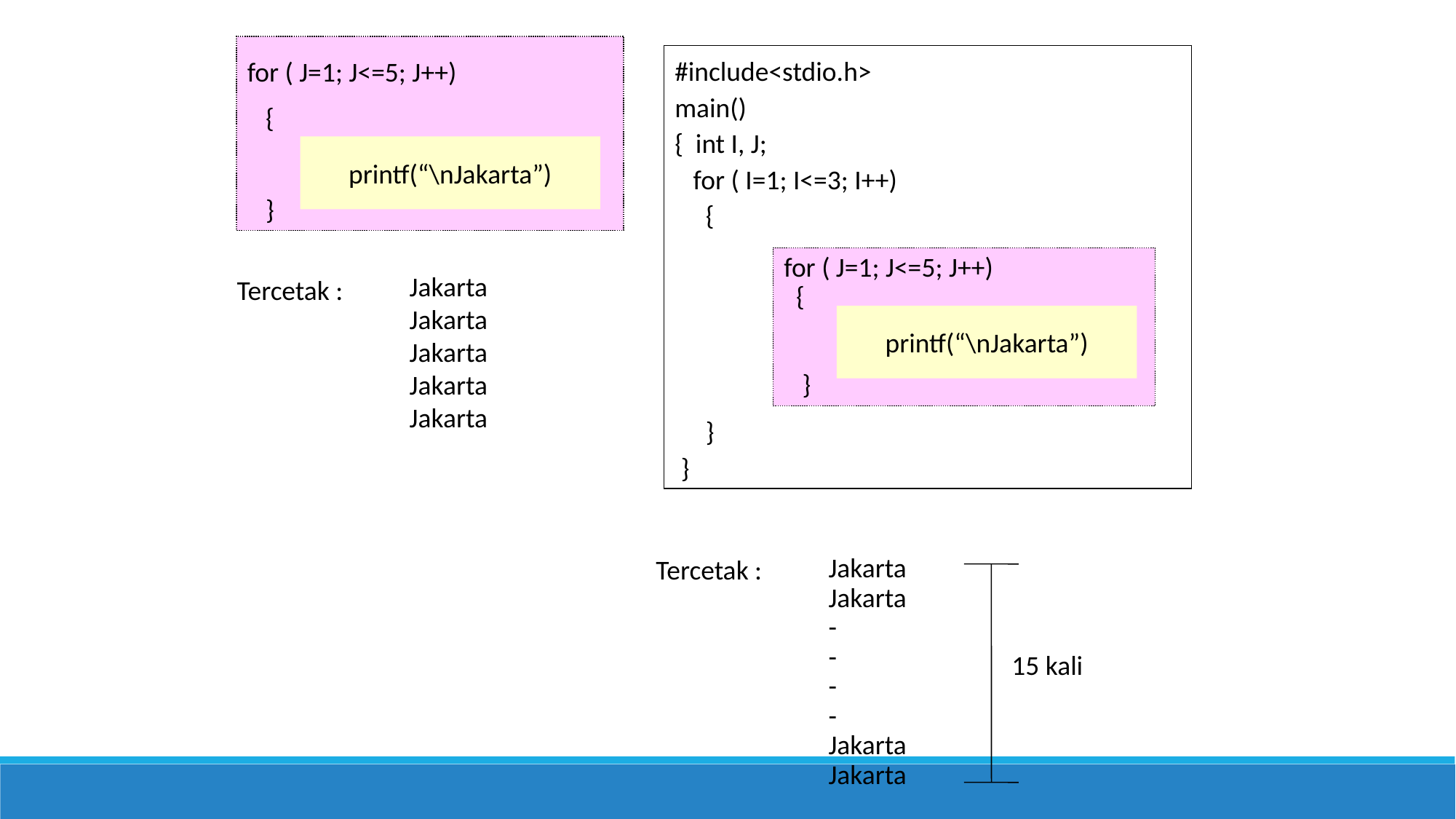

for ( J=1; J<=5; J++)
   {

   }
#include<stdio.h>
main()
{  int I, J;
   for ( I=1; I<=3; I++)
     {

     }
 }
printf(“\nJakarta”)
for ( J=1; J<=5; J++)
  {

   }
Jakarta
Jakarta
Jakarta
Jakarta
Jakarta
Tercetak :
printf(“\nJakarta”)
Tercetak :
Jakarta
Jakarta
-
-
-
-
Jakarta
Jakarta

15 kali